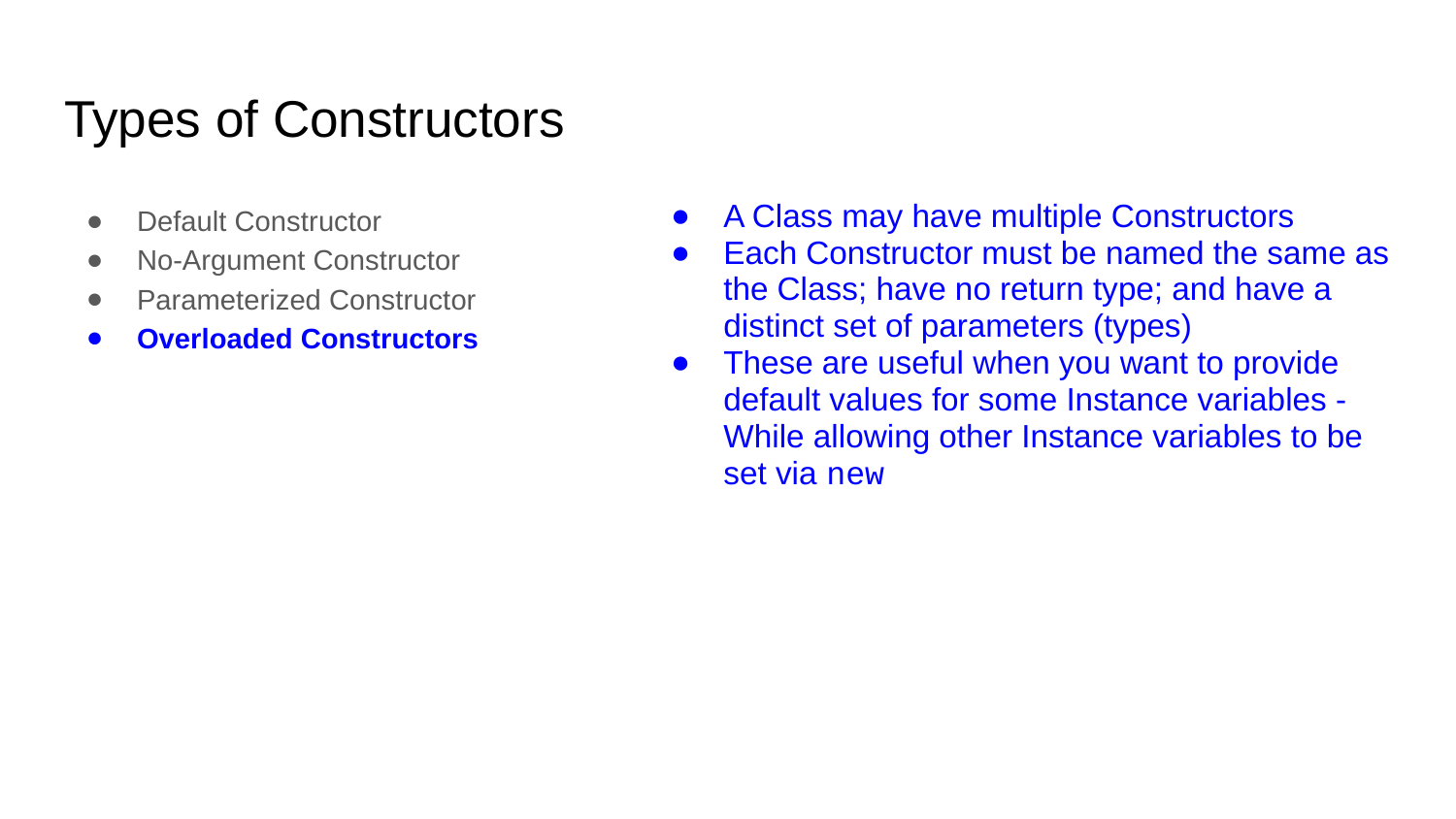

# Types of Constructors
Default Constructor
No-Argument Constructor
Parameterized Constructor
Overloaded Constructors
A Class may have multiple Constructors
Each Constructor must be named the same as the Class; have no return type; and have a distinct set of parameters (types)
These are useful when you want to provide default values for some Instance variables - While allowing other Instance variables to be set via new